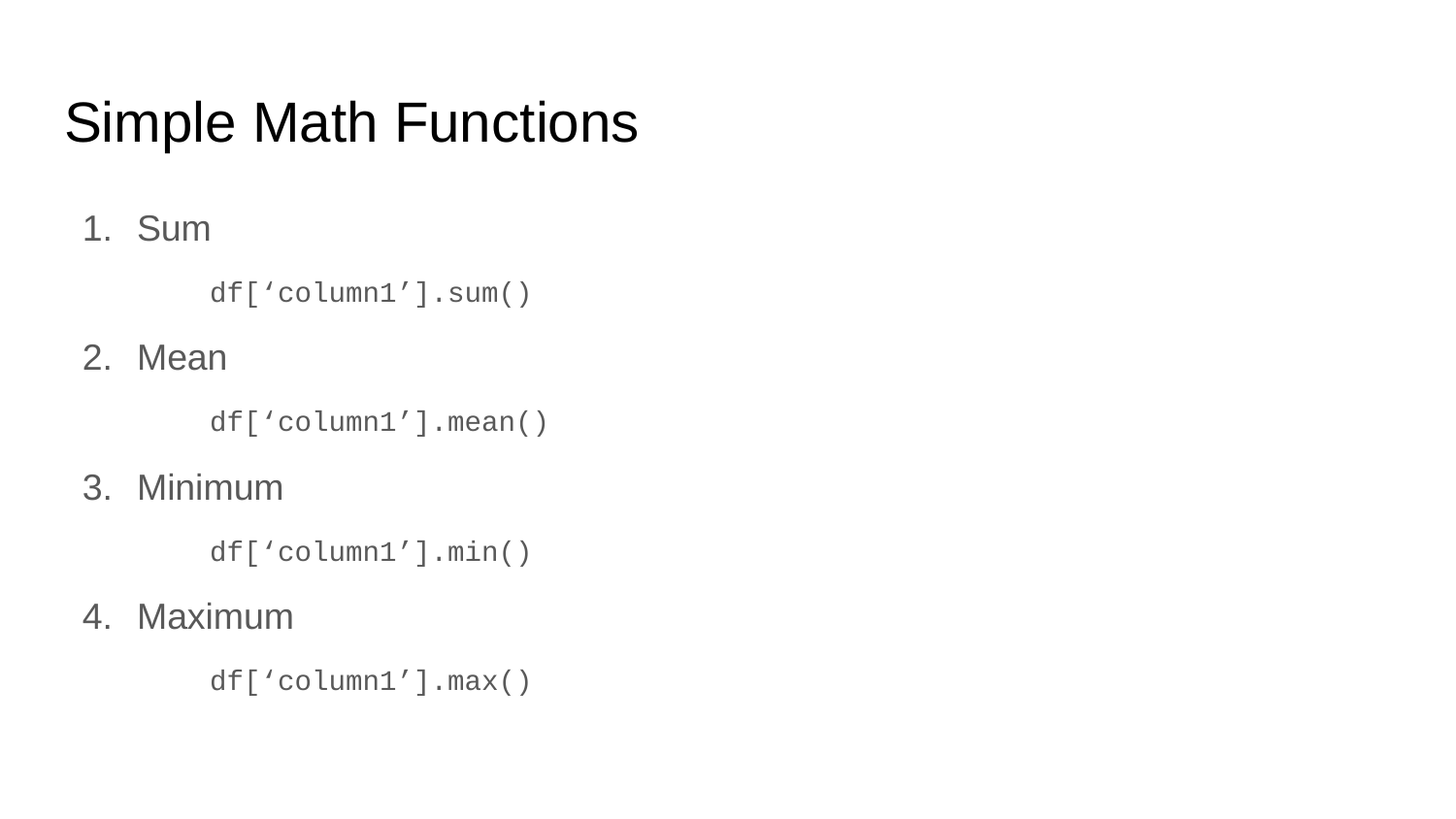

# Simple Math Functions
Sum
df[‘column1’].sum()
Mean
df[‘column1’].mean()
Minimum
df[‘column1’].min()
Maximum
df[‘column1’].max()